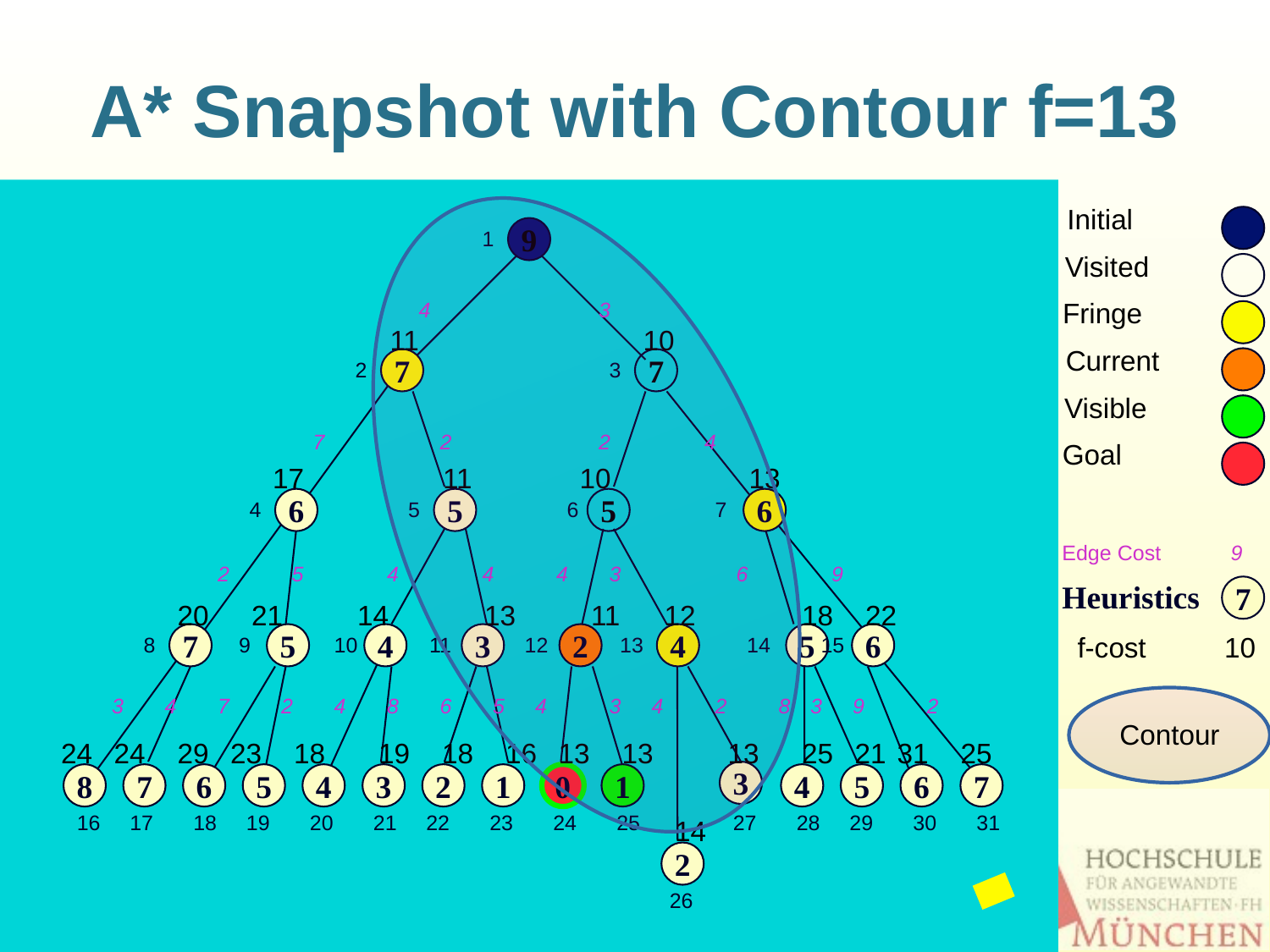

# A* Snapshot with Contour f=13

Initial

9

1

Visited

Fringe
4
3

11
10
Current
7

7

2
3

Visible

7
2
2
4
Goal

17
11
10
13
6

5

5

6

4
5
6
7

Edge Cost
9
2
5
4
4
4
3
6
9
Heuristics
7

20
21
14
13
11
12
18
22
7

5

4

3

2

4

5

6

f-cost
10
8
9
10
11
12
13
14
15

3
4
7
2
4
8
6
5
4
3
4
2
8
3
9
2
Contour
24
24
29
23
18
19
18
16
13
13
13
25
21
31
25
3

8

7

6

5

4

3

2

1

0

1

4

5

6

7

16
17
18
19
20
21
22
23
24
25
27
28
29
30
31
14
2

134
26